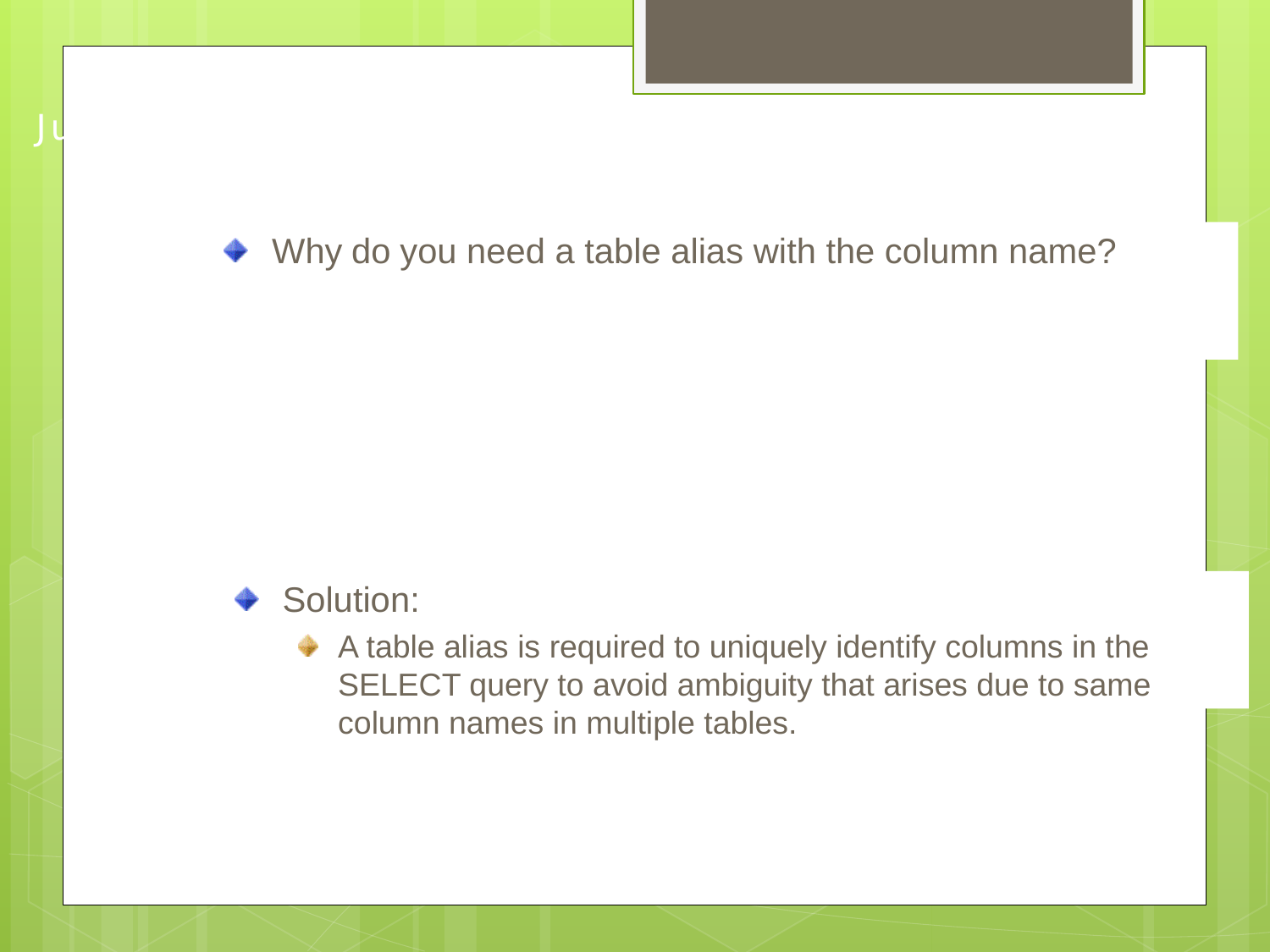

Just a minute
Why do you need a table alias with the column name?

Solution:
A table alias is required to uniquely identify columns in the SELECT query to avoid ambiguity that arises due to same column names in multiple tables.